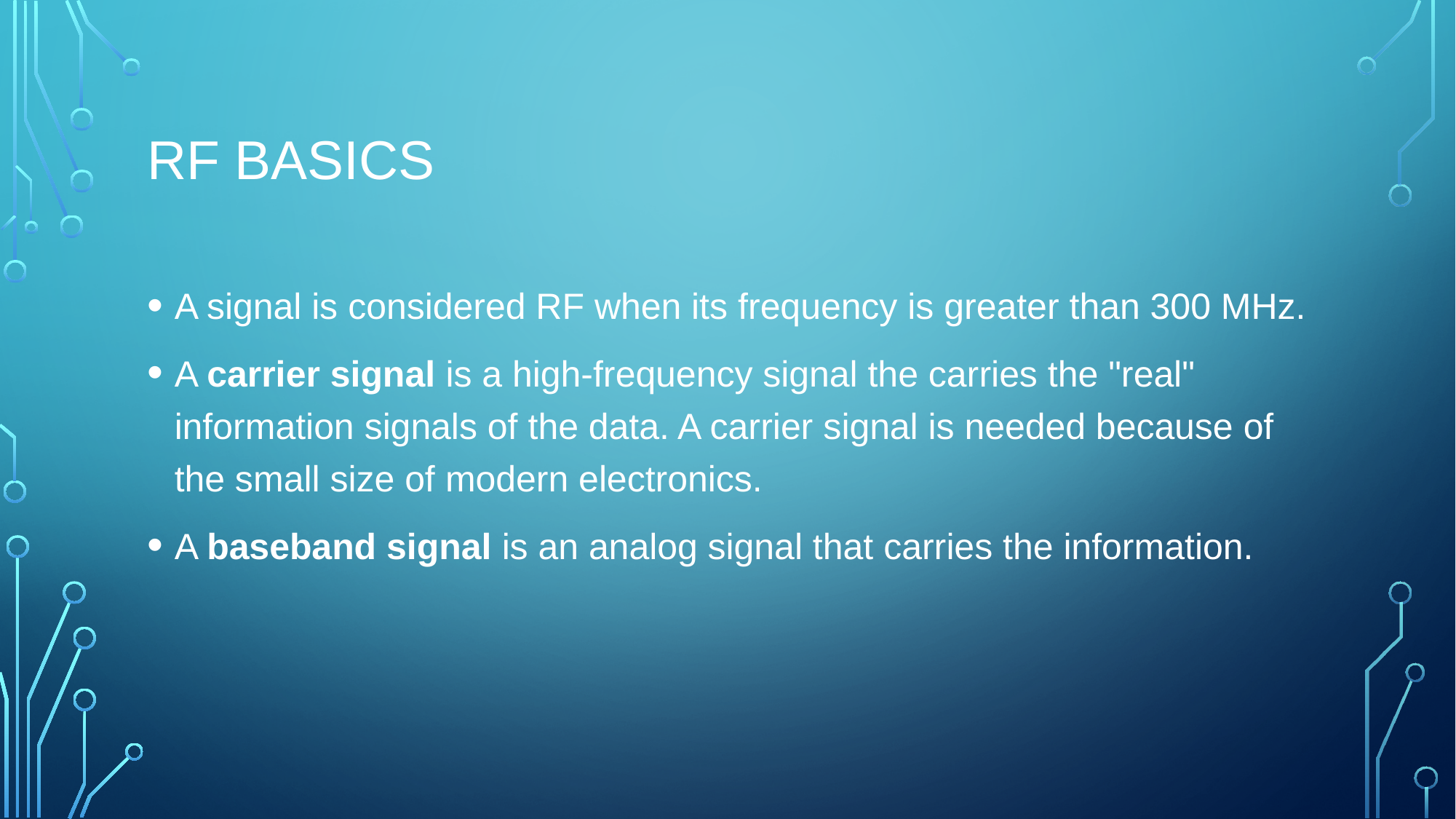

# RF Basics
A signal is considered RF when its frequency is greater than 300 MHz.
A carrier signal is a high-frequency signal the carries the "real" information signals of the data. A carrier signal is needed because of the small size of modern electronics.
A baseband signal is an analog signal that carries the information.